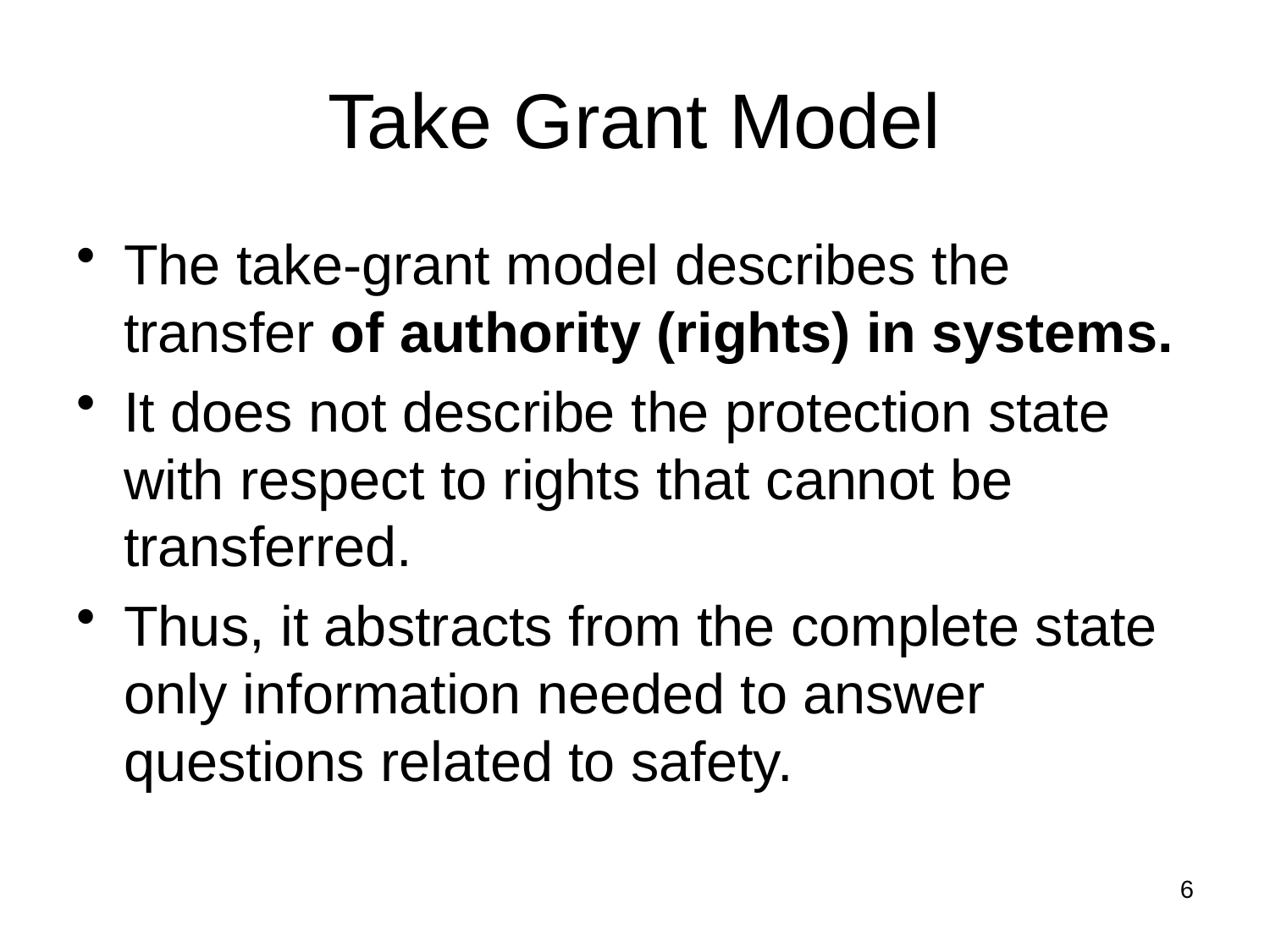

# Take Grant Model
The take-grant model describes the transfer of authority (rights) in systems.
It does not describe the protection state with respect to rights that cannot be transferred.
Thus, it abstracts from the complete state only information needed to answer questions related to safety.
6